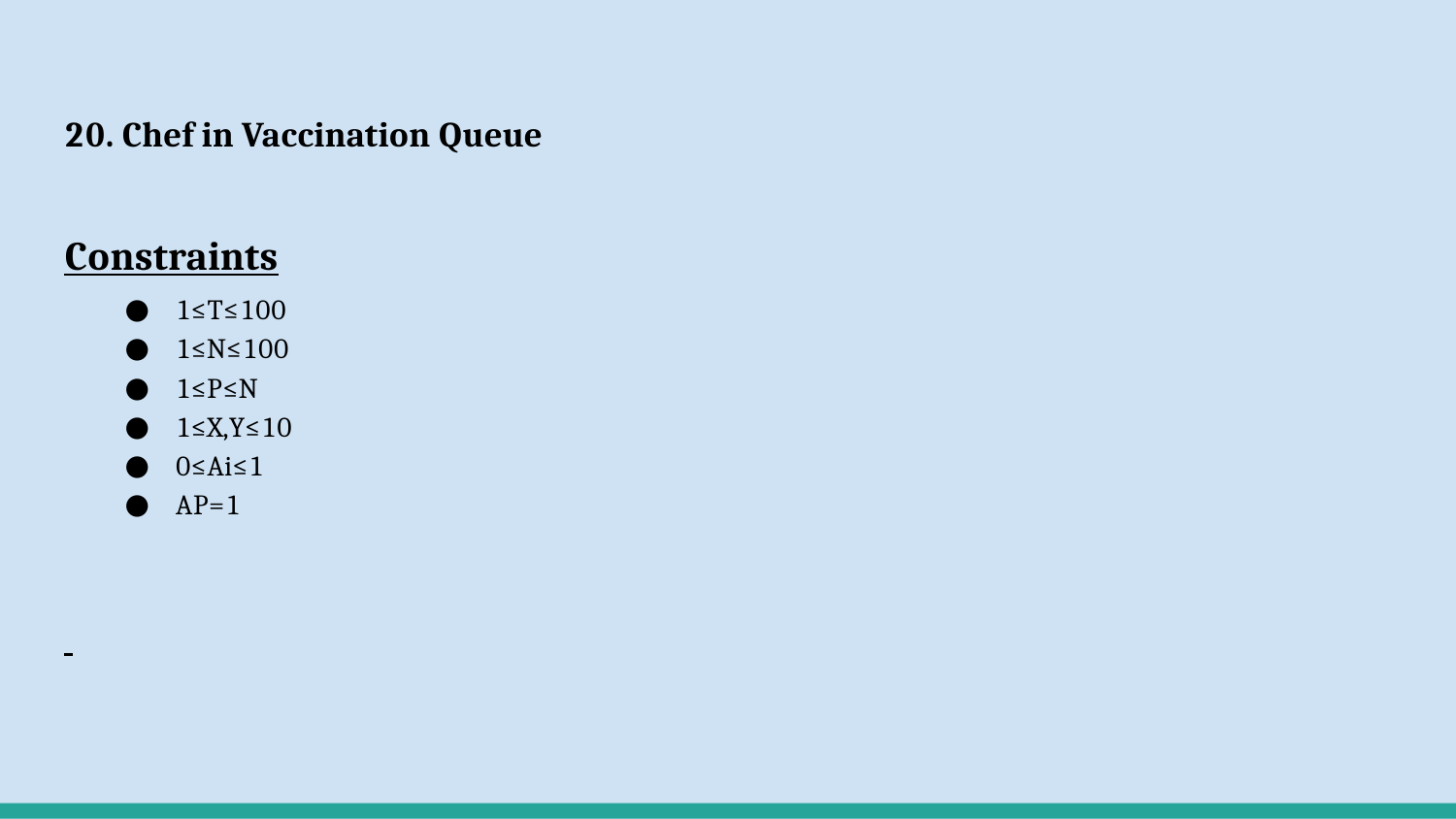

# 20. Chef in Vaccination Queue

Constraints
1≤T≤100
1≤N≤100
1≤P≤N
1≤X,Y≤10
0≤Ai≤1
AP=1